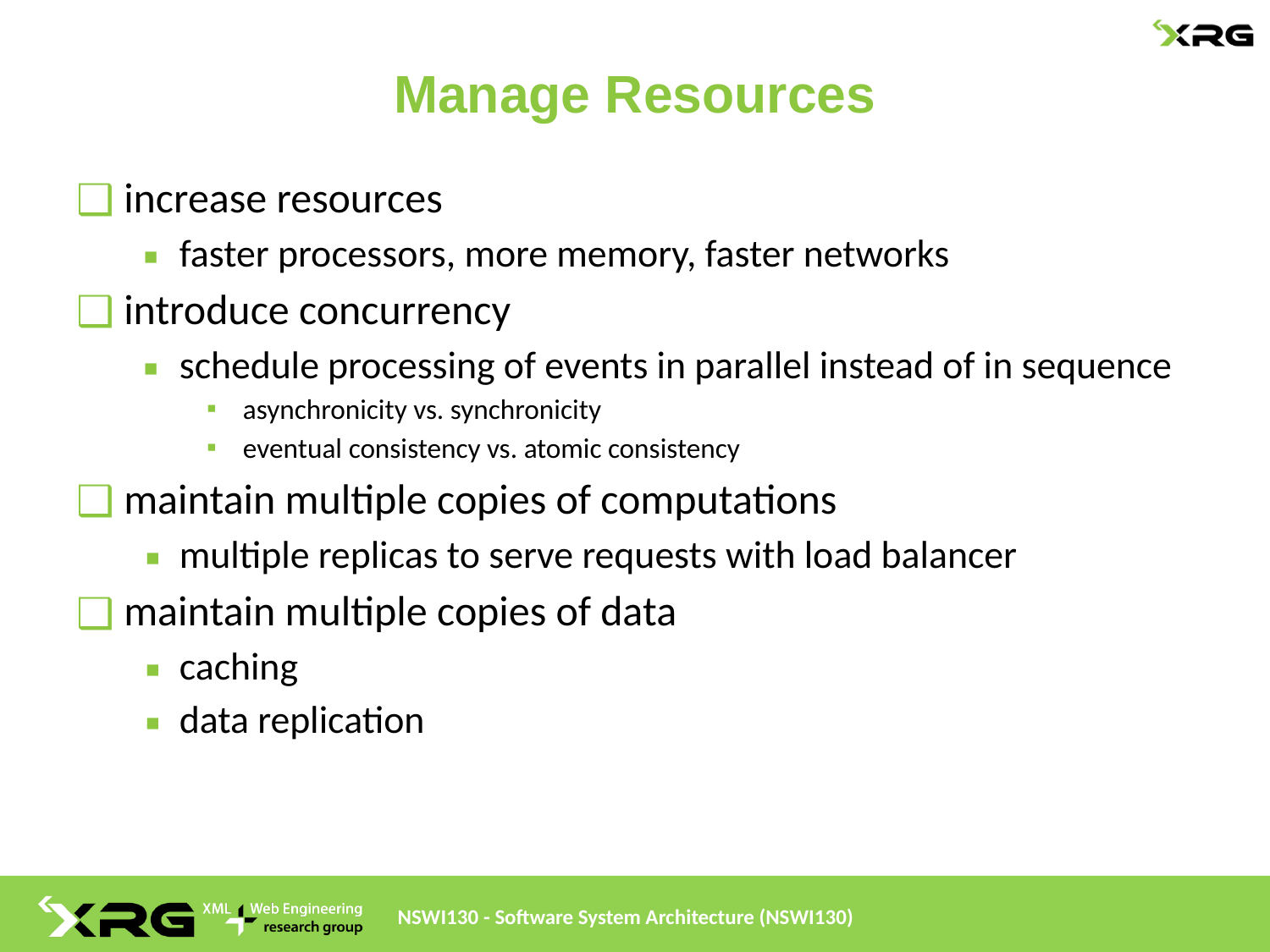

# Manage Resources
increase resources
faster processors, more memory, faster networks
introduce concurrency
schedule processing of events in parallel instead of in sequence
asynchronicity vs. synchronicity
eventual consistency vs. atomic consistency
maintain multiple copies of computations
multiple replicas to serve requests with load balancer
maintain multiple copies of data
caching
data replication
NSWI130 - Software System Architecture (NSWI130)